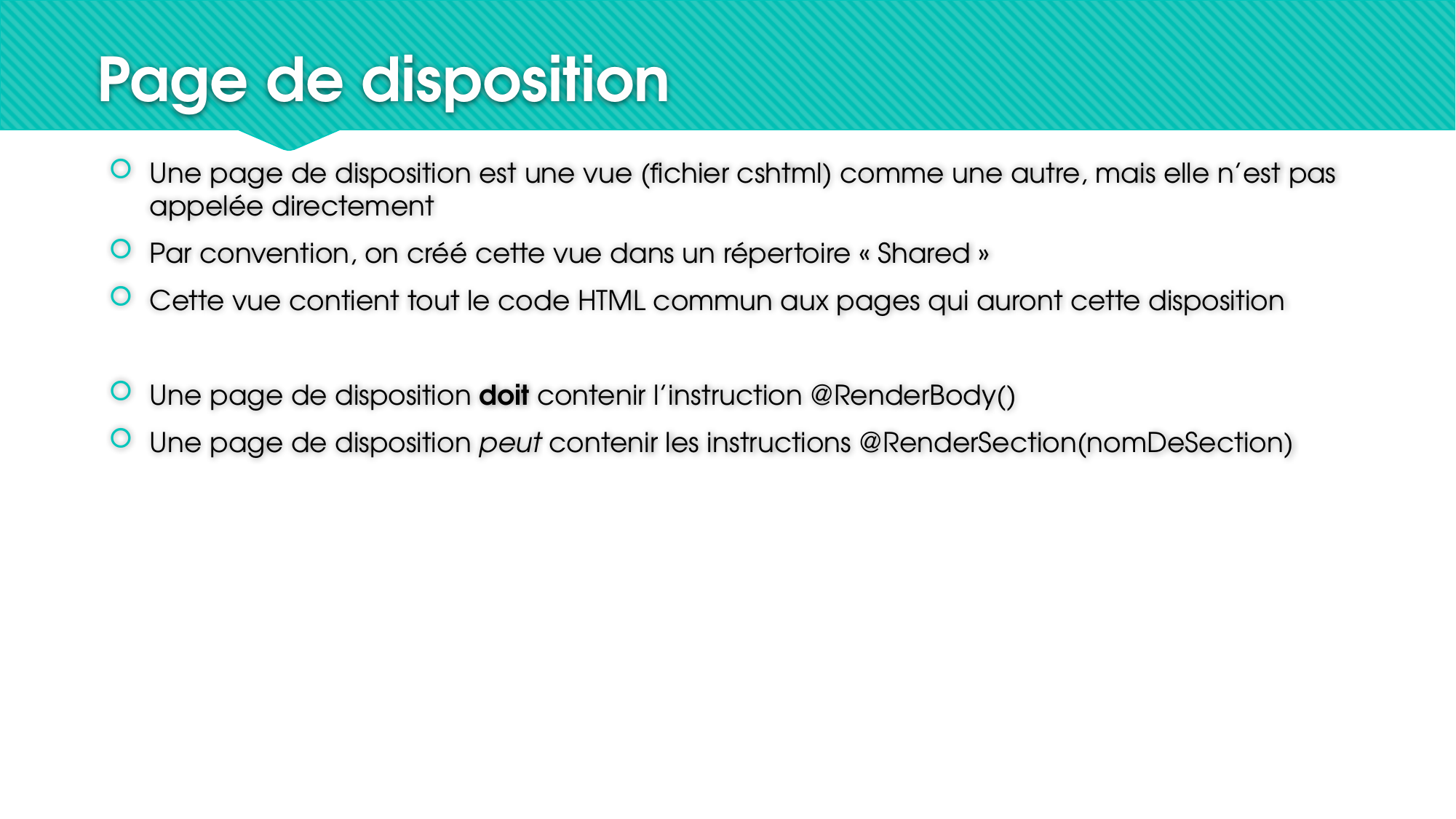

# Page de disposition
Une page de disposition est une vue (fichier cshtml) comme une autre, mais elle n’est pas appelée directement
Par convention, on créé cette vue dans un répertoire « Shared »
Cette vue contient tout le code HTML commun aux pages qui auront cette disposition

Une page de disposition doit contenir l’instruction @RenderBody()
Une page de disposition peut contenir les instructions @RenderSection(nomDeSection)